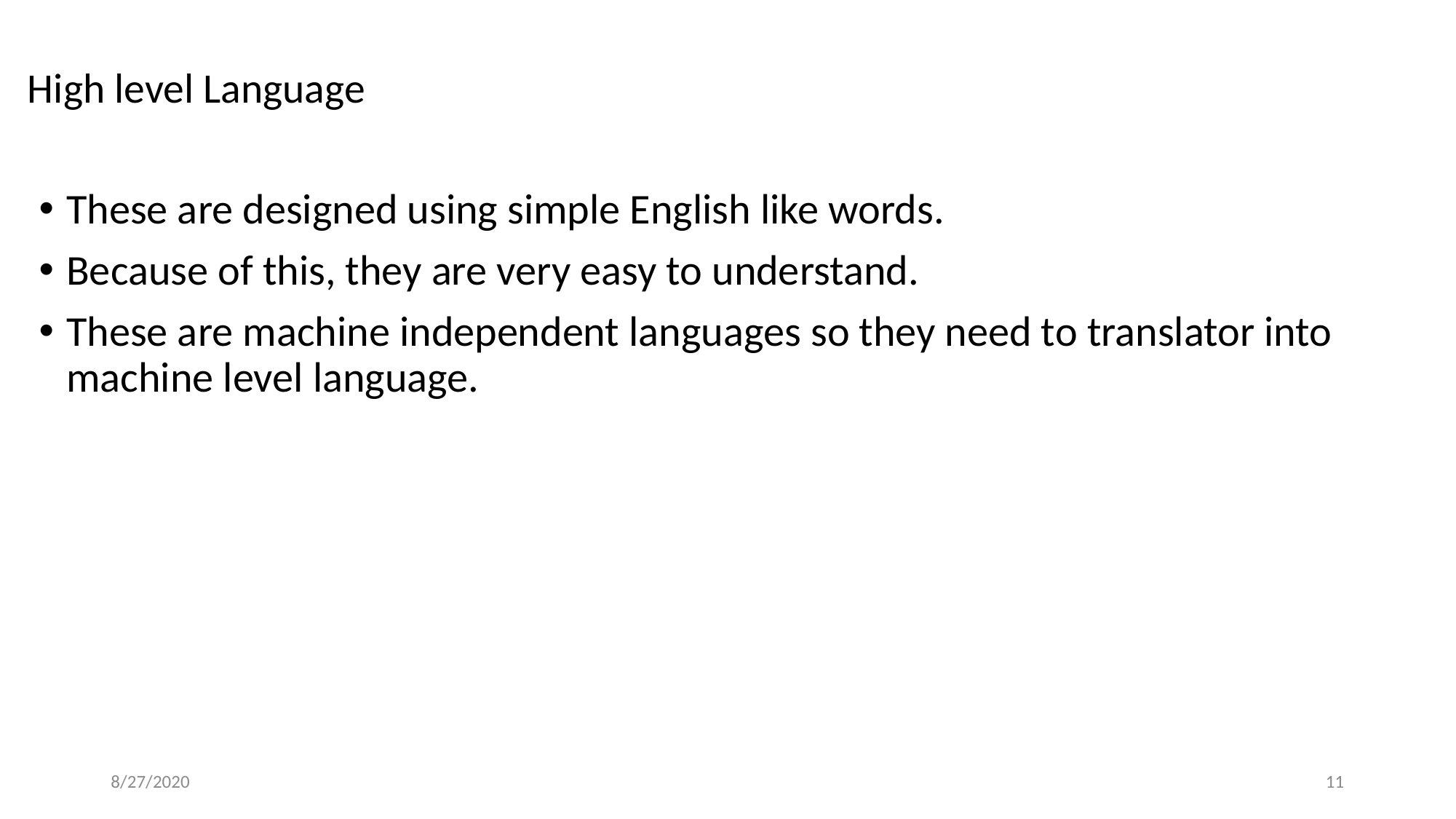

# High level Language
These are designed using simple English like words.
Because of this, they are very easy to understand.
These are machine independent languages so they need to translator into machine level language.

11
8/27/2020